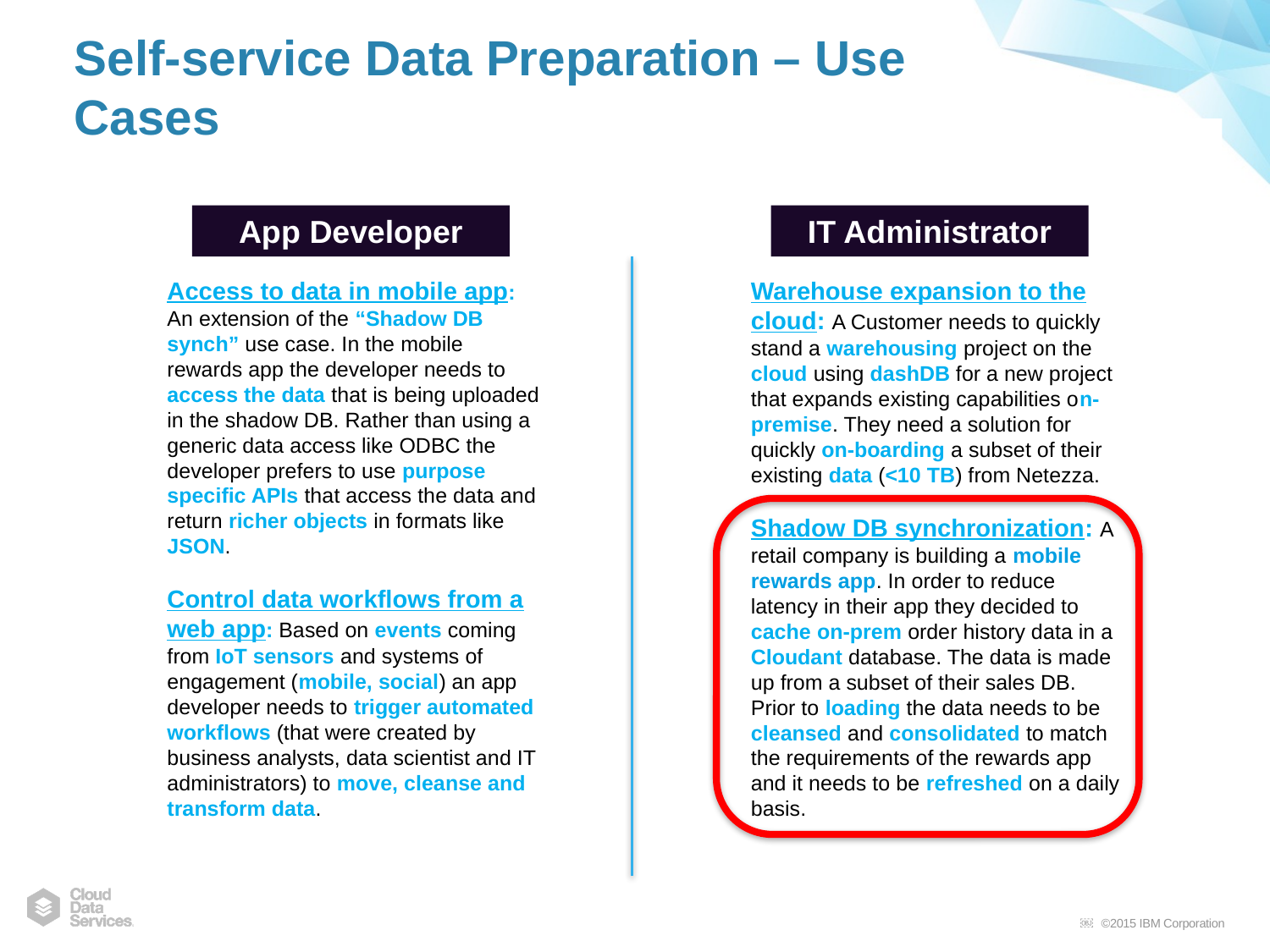

Self-service Data Preparation – Use Cases
App Developer
IT Administrator
Access to data in mobile app: An extension of the “Shadow DB synch” use case. In the mobile rewards app the developer needs to access the data that is being uploaded in the shadow DB. Rather than using a generic data access like ODBC the developer prefers to use purpose specific APIs that access the data and return richer objects in formats like JSON.

Control data workflows from a web app: Based on events coming from IoT sensors and systems of engagement (mobile, social) an app developer needs to trigger automated workflows (that were created by business analysts, data scientist and IT administrators) to move, cleanse and transform data.
Warehouse expansion to the cloud: A Customer needs to quickly stand a warehousing project on the cloud using dashDB for a new project that expands existing capabilities on-premise. They need a solution for quickly on-boarding a subset of their existing data (<10 TB) from Netezza.

Shadow DB synchronization: A retail company is building a mobile rewards app. In order to reduce latency in their app they decided to cache on-prem order history data in a Cloudant database. The data is made up from a subset of their sales DB. Prior to loading the data needs to be cleansed and consolidated to match the requirements of the rewards app and it needs to be refreshed on a daily basis.